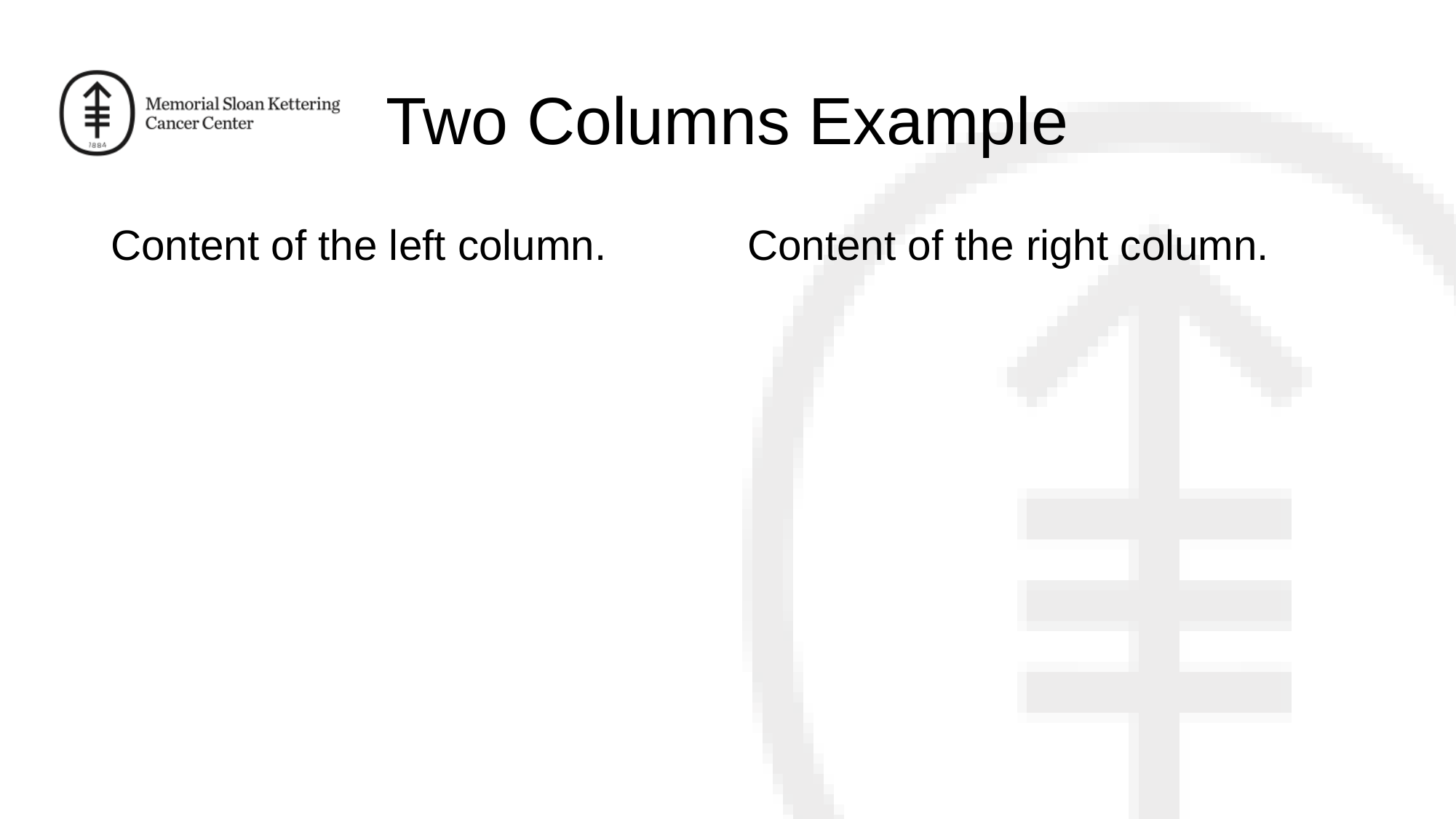

# Two Columns Example
Content of the left column.
Content of the right column.